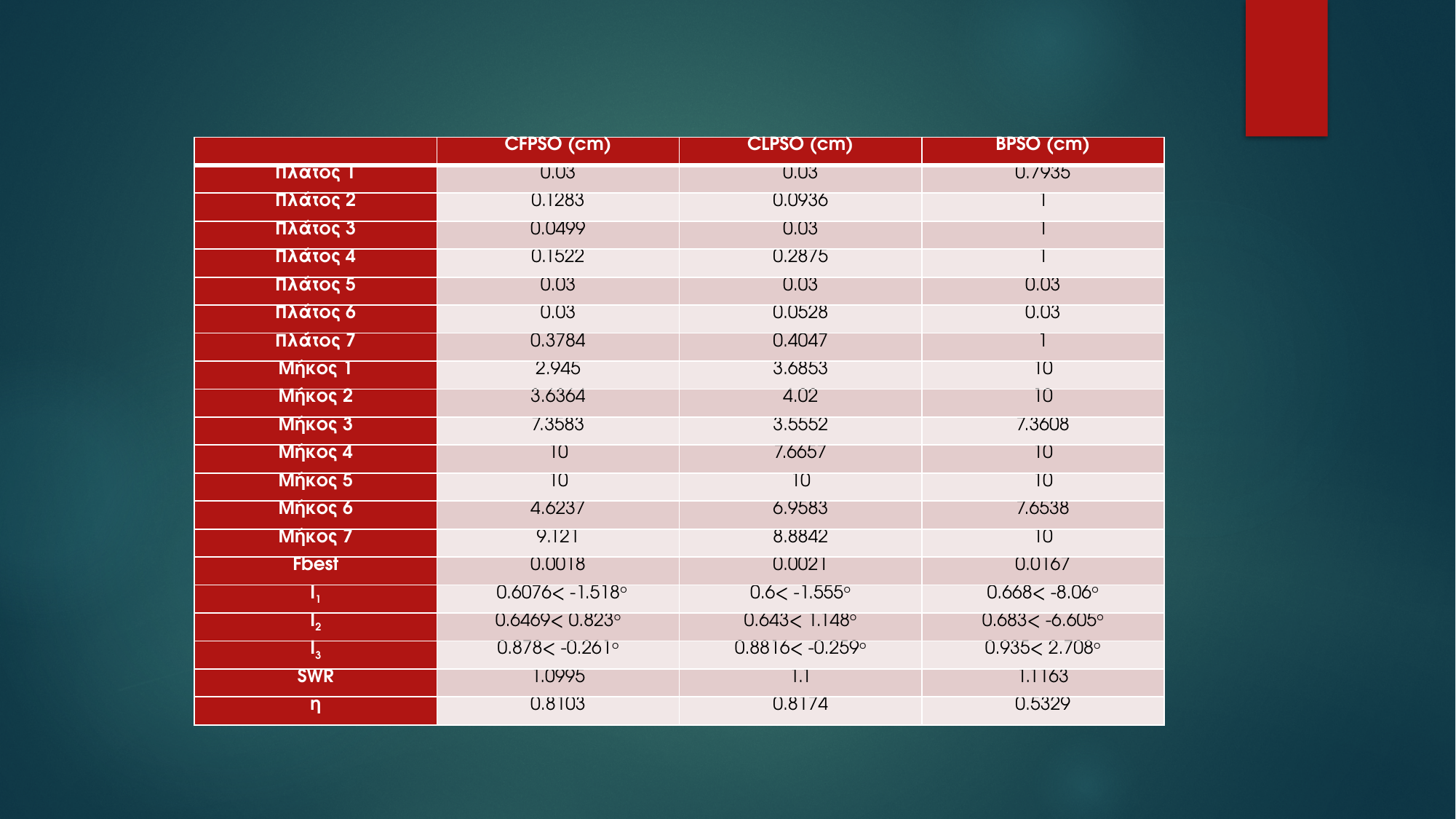

|  | CFPSO (cm) | CLPSO (cm) | BPSO (cm) |
| --- | --- | --- | --- |
| Πλάτος 1 | 0.03 | 0.03 | 0.7935 |
| Πλάτος 2 | 0.1283 | 0.0936 | 1 |
| Πλάτος 3 | 0.0499 | 0.03 | 1 |
| Πλάτος 4 | 0.1522 | 0.2875 | 1 |
| Πλάτος 5 | 0.03 | 0.03 | 0.03 |
| Πλάτος 6 | 0.03 | 0.0528 | 0.03 |
| Πλάτος 7 | 0.3784 | 0.4047 | 1 |
| Μήκος 1 | 2.945 | 3.6853 | 10 |
| Μήκος 2 | 3.6364 | 4.02 | 10 |
| Μήκος 3 | 7.3583 | 3.5552 | 7.3608 |
| Μήκος 4 | 10 | 7.6657 | 10 |
| Μήκος 5 | 10 | 10 | 10 |
| Μήκος 6 | 4.6237 | 6.9583 | 7.6538 |
| Μήκος 7 | 9.121 | 8.8842 | 10 |
| Fbest | 0.0018 | 0.0021 | 0.0167 |
| I1 | 0.6076< -1.518o | 0.6< -1.555o | 0.668< -8.06o |
| I2 | 0.6469< 0.823o | 0.643< 1.148o | 0.683< -6.605o |
| I3 | 0.878< -0.261o | 0.8816< -0.259o | 0.935< 2.708o |
| SWR | 1.0995 | 1.1 | 1.1163 |
| η | 0.8103 | 0.8174 | 0.5329 |